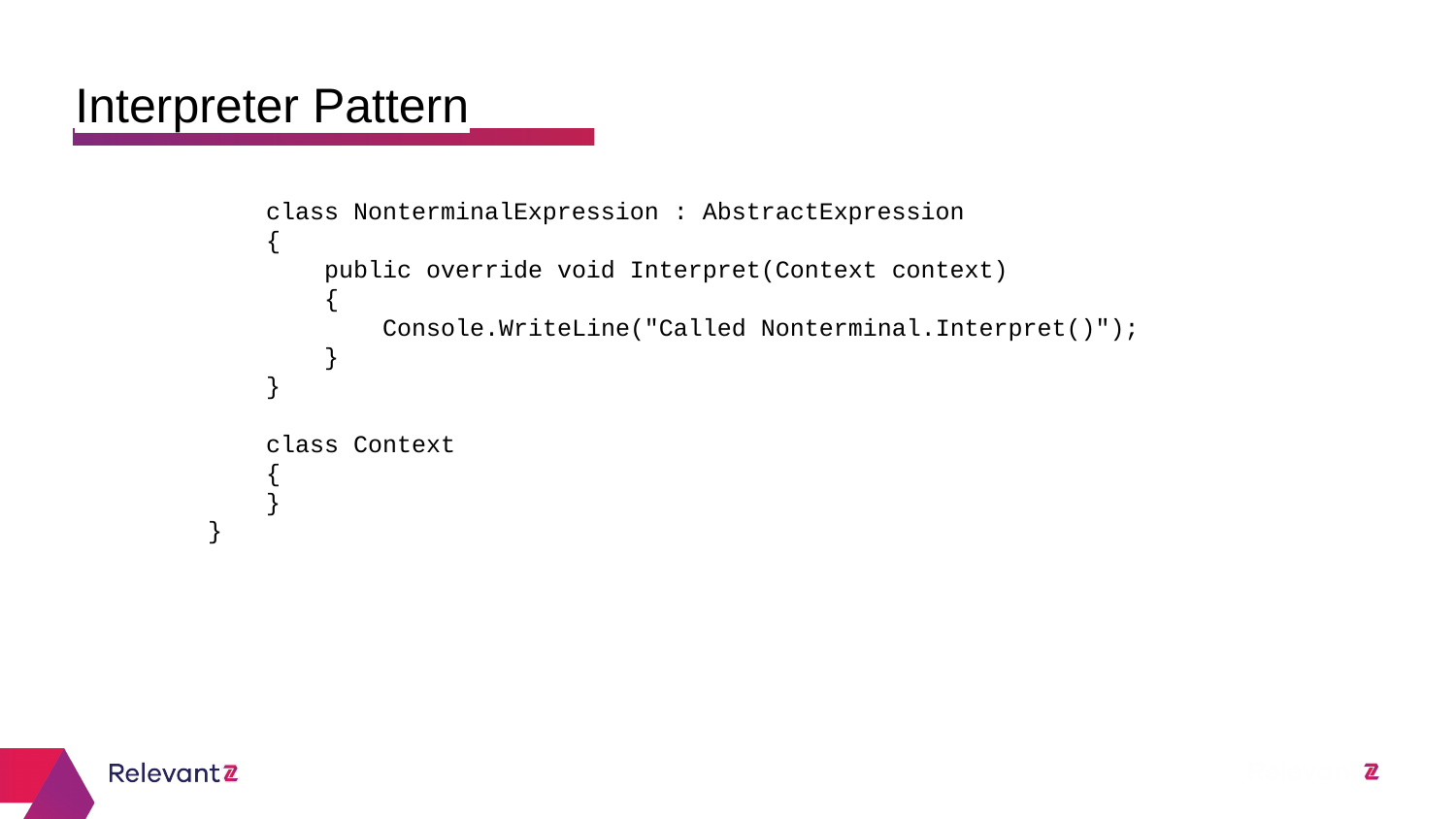

Interpreter Pattern

    class NonterminalExpression : AbstractExpression
    {
        public override void Interpret(Context context)
        {
            Console.WriteLine("Called Nonterminal.Interpret()");
        }
    }

    class Context
    {
    }
}